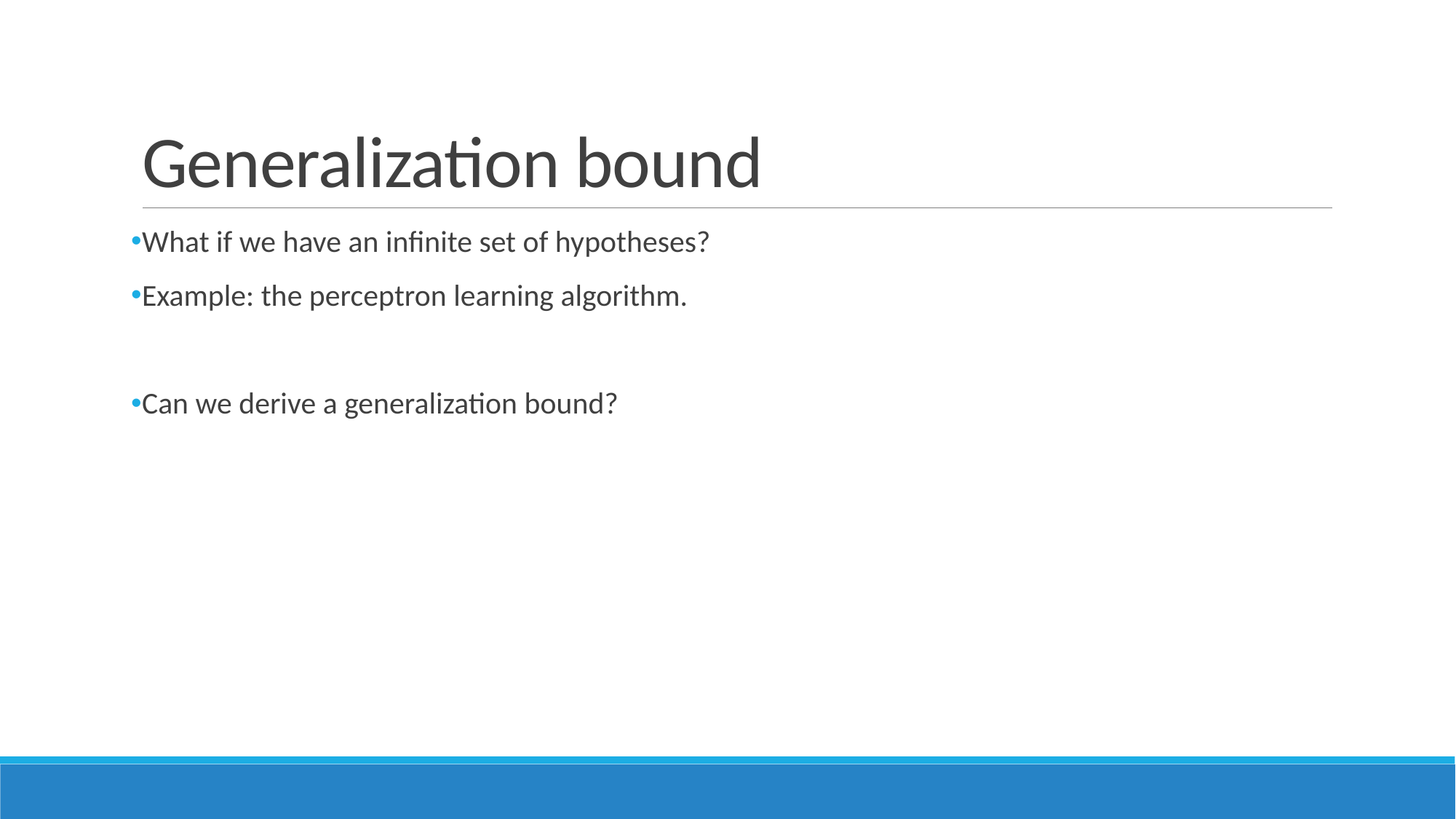

# Generalization bound
What if we have an infinite set of hypotheses?
Example: the perceptron learning algorithm.

Can we derive a generalization bound?